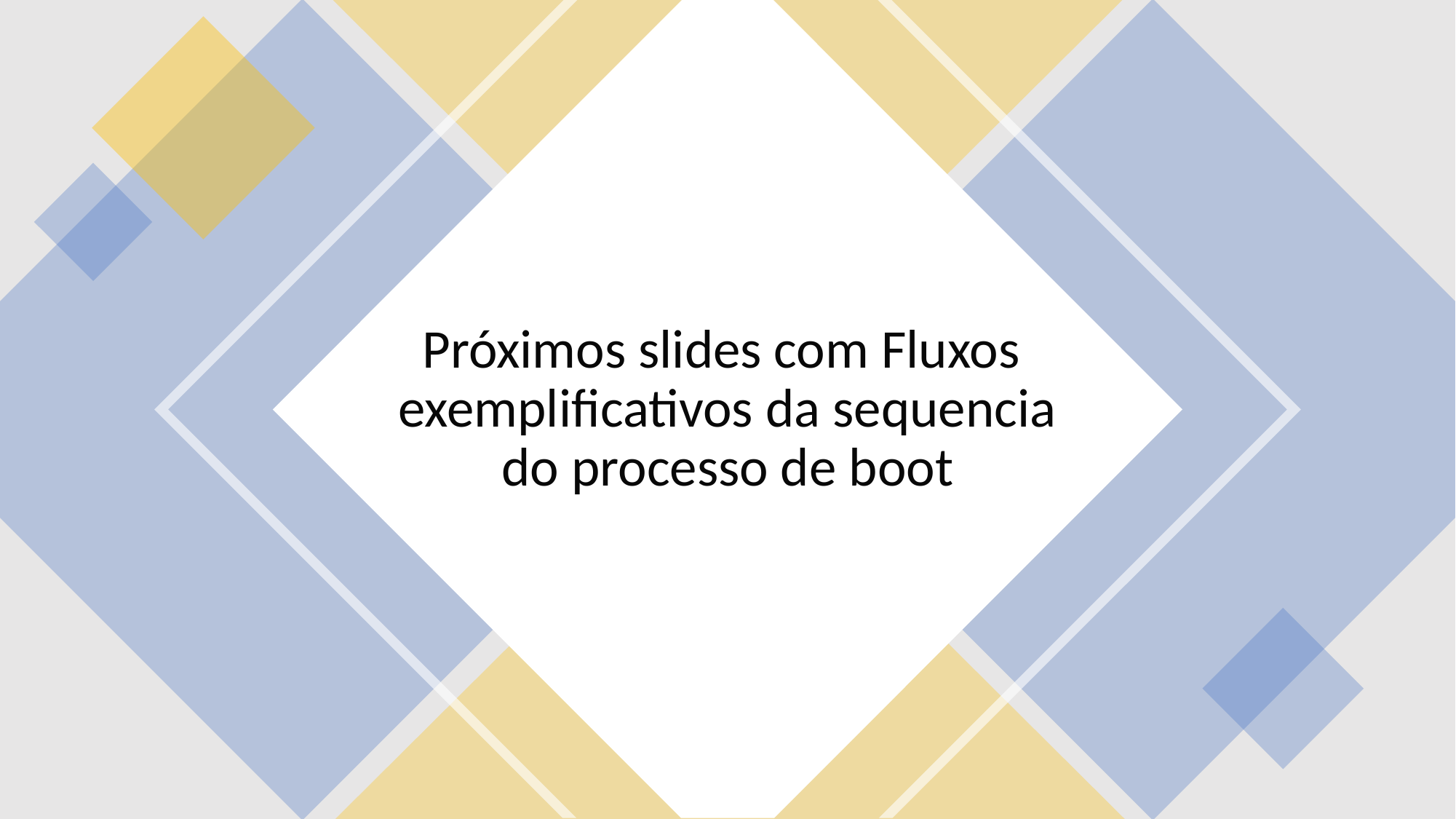

Próximos slides com Fluxos  exemplificativos da sequencia do processo de boot